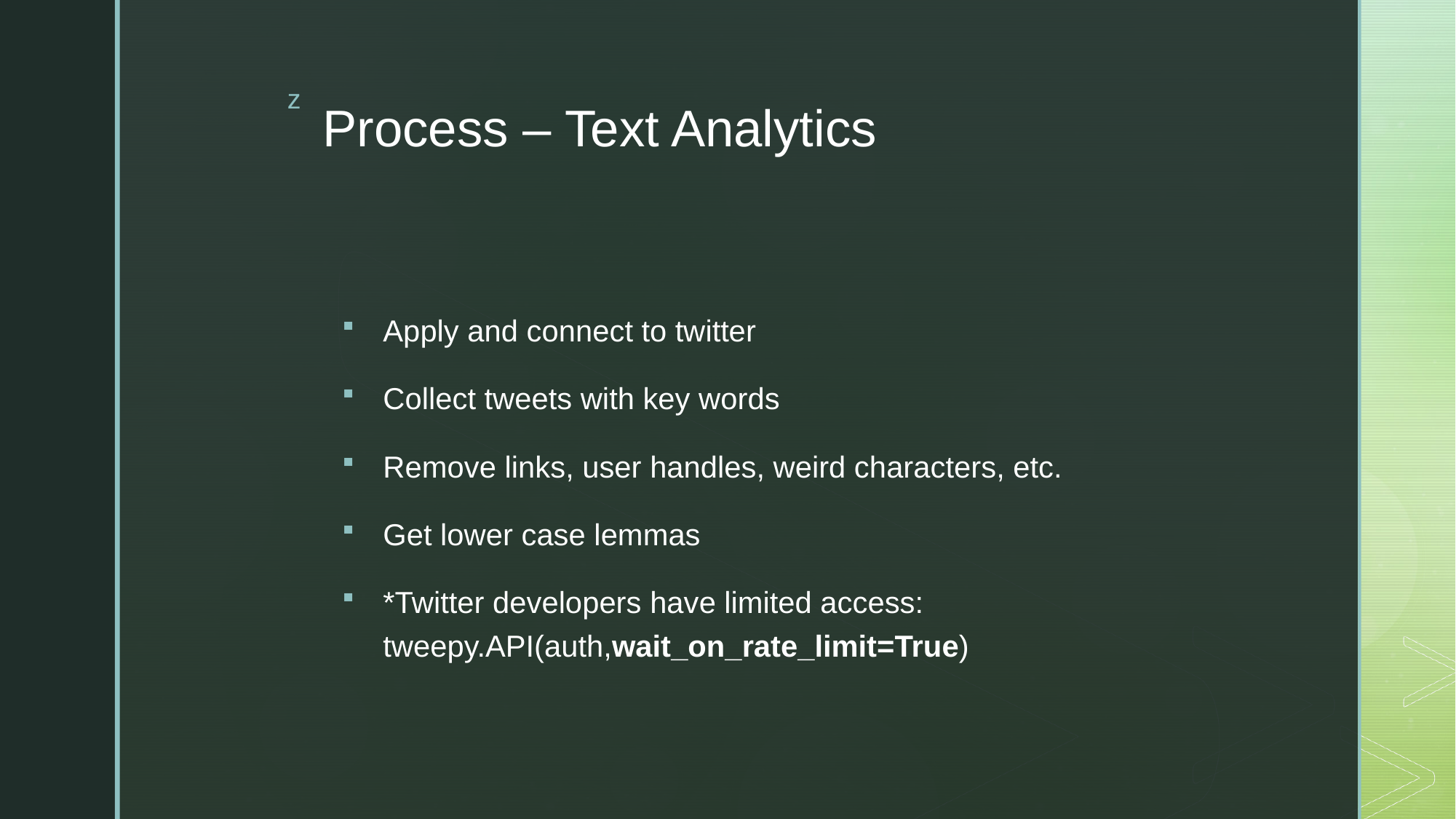

# Process – Text Analytics
Apply and connect to twitter
Collect tweets with key words
Remove links, user handles, weird characters, etc.
Get lower case lemmas
*Twitter developers have limited access: tweepy.API(auth,wait_on_rate_limit=True)